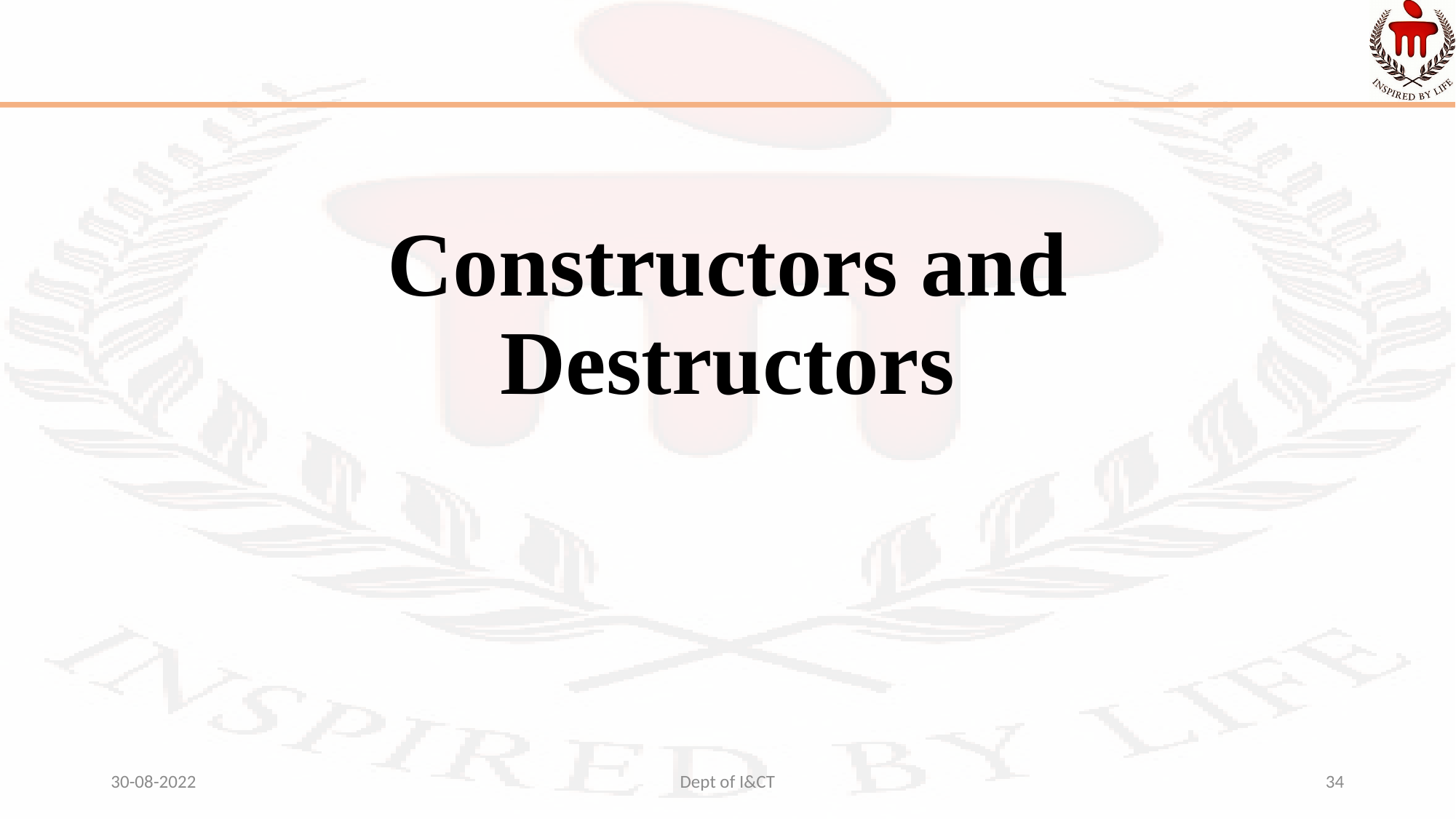

# Constructors and Destructors

30-08-2022
Dept of I&CT
34